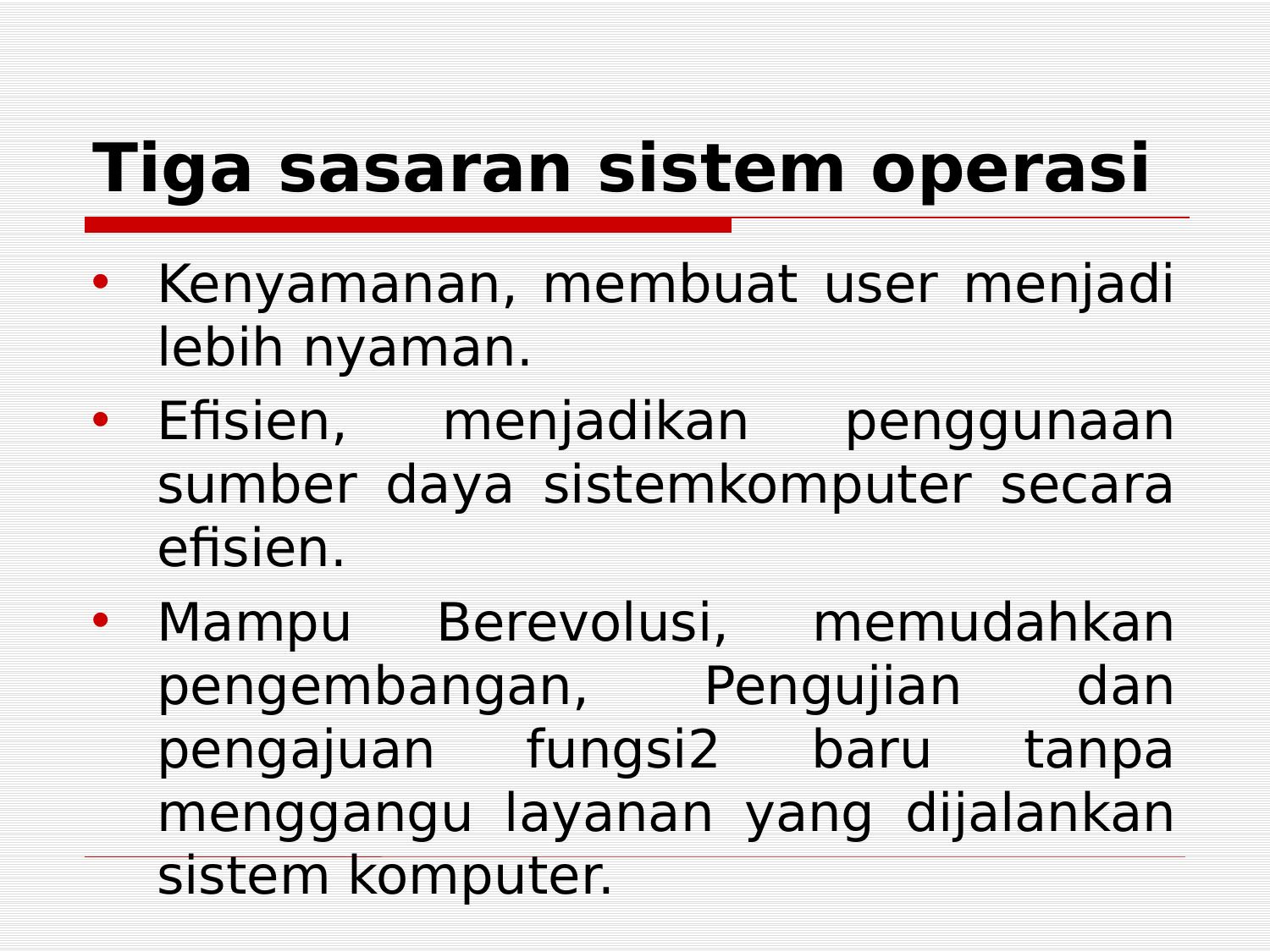

# Tiga sasaran sistem operasi
Kenyamanan, membuat user menjadi lebih nyaman.
Efisien, menjadikan penggunaan sumber daya sistemkomputer secara efisien.
Mampu Berevolusi, memudahkan pengembangan, Pengujian dan pengajuan fungsi2 baru tanpa menggangu layanan yang dijalankan sistem komputer.